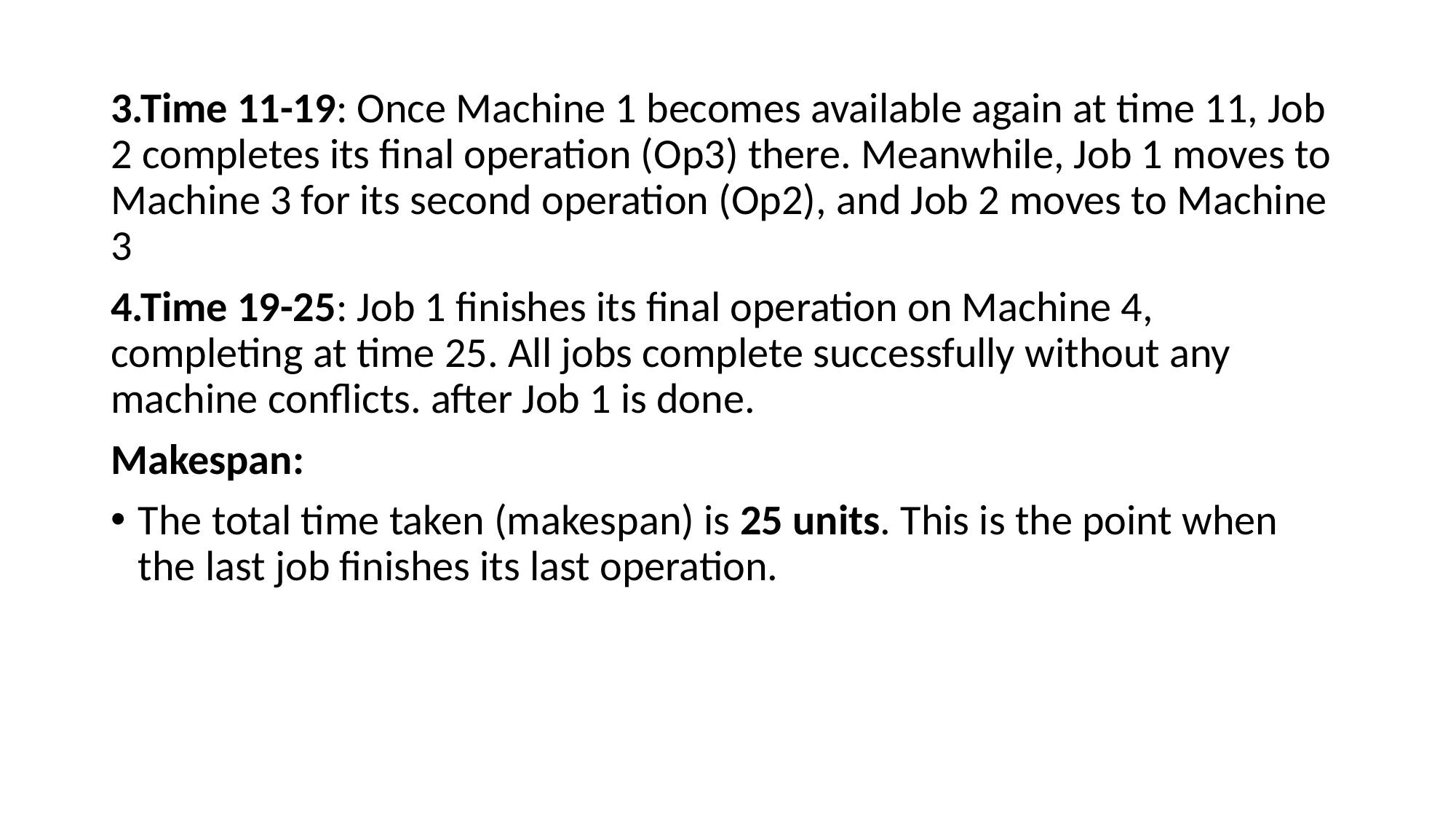

3.Time 11-19: Once Machine 1 becomes available again at time 11, Job 2 completes its final operation (Op3) there. Meanwhile, Job 1 moves to Machine 3 for its second operation (Op2), and Job 2 moves to Machine 3
4.Time 19-25: Job 1 finishes its final operation on Machine 4, completing at time 25. All jobs complete successfully without any machine conflicts. after Job 1 is done.
Makespan:
The total time taken (makespan) is 25 units. This is the point when the last job finishes its last operation.